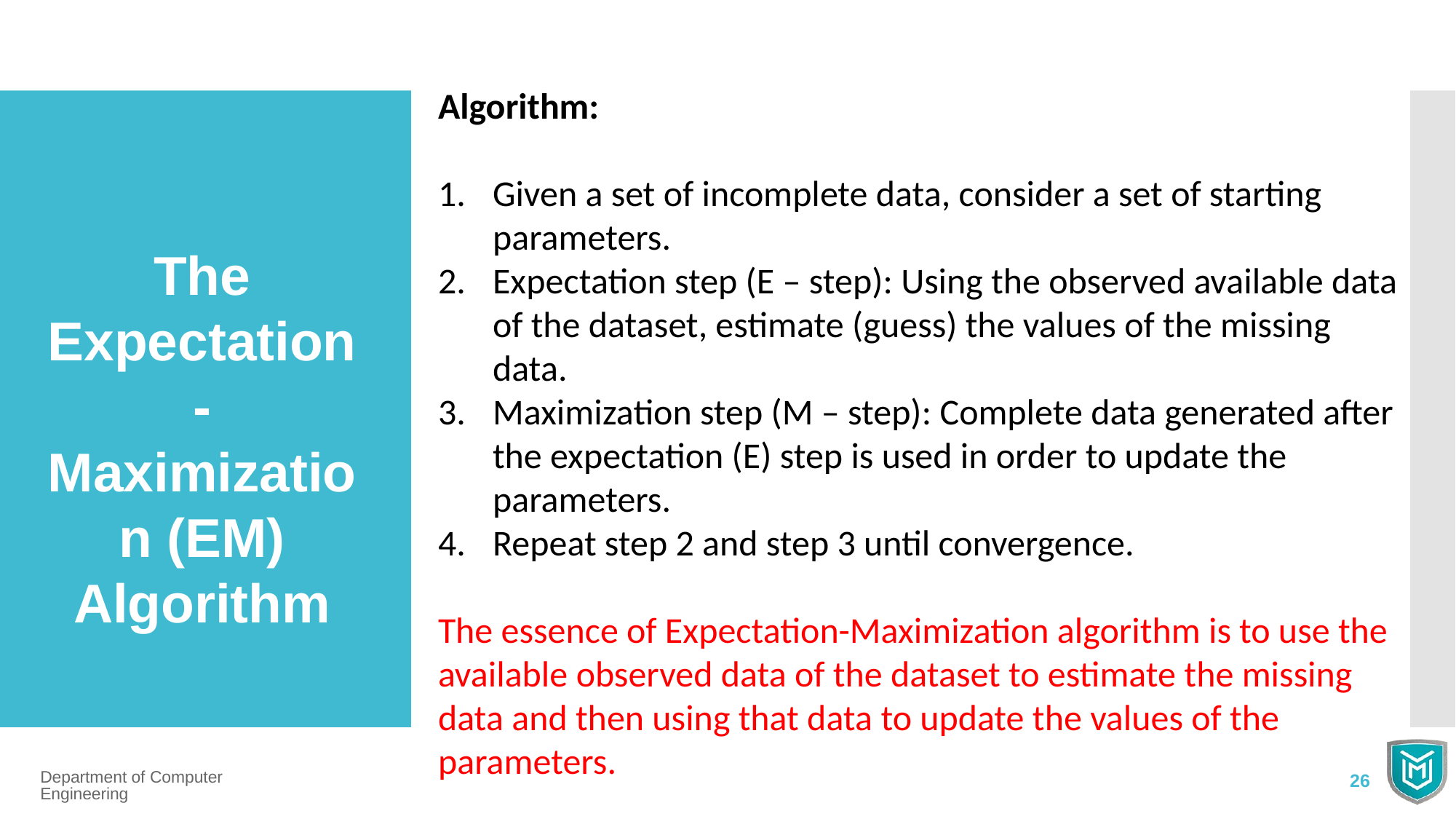

Algorithm:

Given a set of incomplete data, consider a set of starting parameters.
Expectation step (E – step): Using the observed available data of the dataset, estimate (guess) the values of the missing data.
Maximization step (M – step): Complete data generated after the expectation (E) step is used in order to update the parameters.
Repeat step 2 and step 3 until convergence.

The essence of Expectation-Maximization algorithm is to use the available observed data of the dataset to estimate the missing data and then using that data to update the values of the parameters.
The Expectation-Maximization (EM) Algorithm
Department of Computer Engineering
26